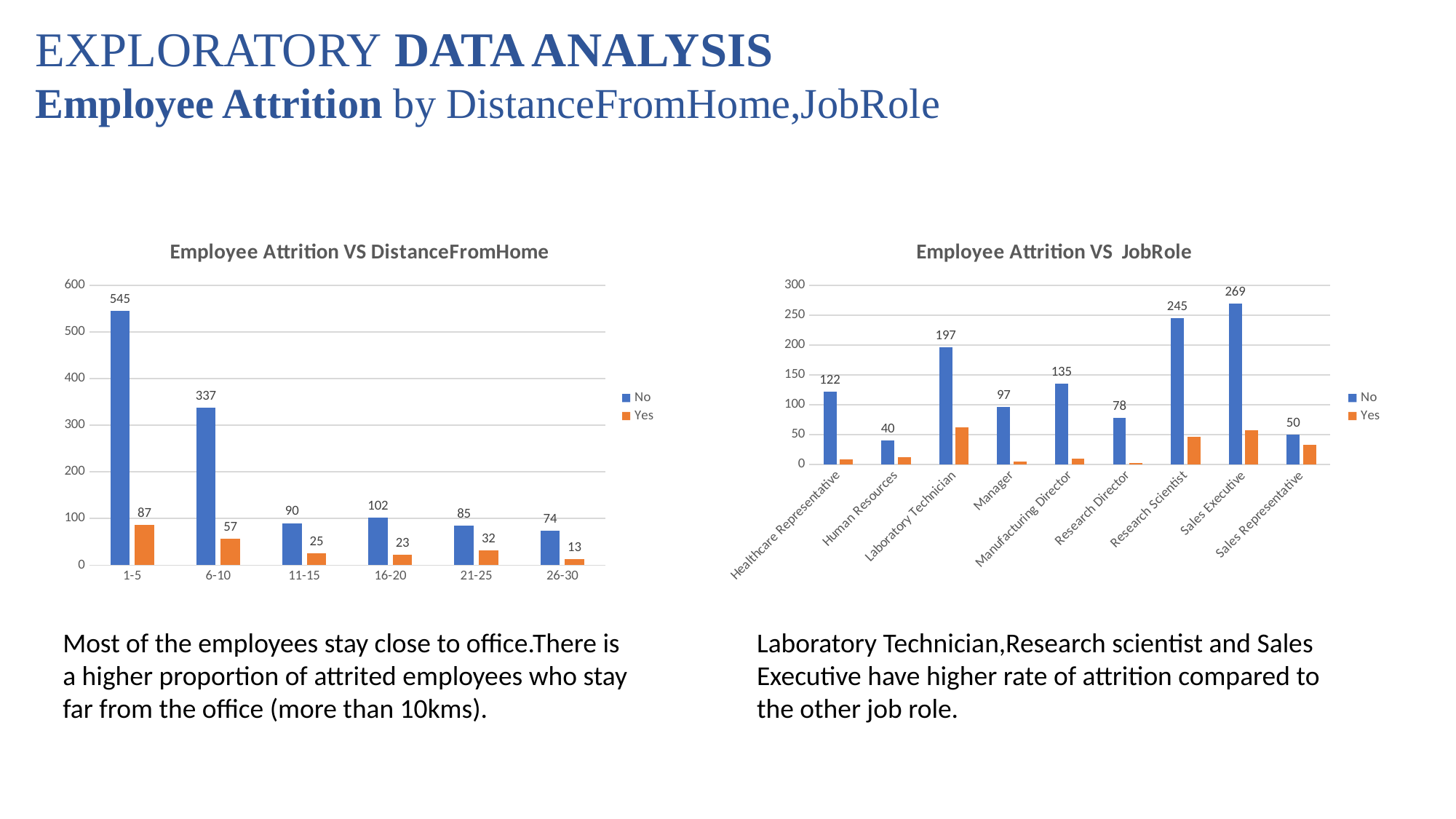

EXPLORATORY DATA ANALYSIS
Employee Attrition by DistanceFromHome,JobRole

### Chart: Employee Attrition VS  JobRole

| Category | No | Yes |
|---|---|---|
| Healthcare Representative | 122.0 | 9.0 |
| Human Resources | 40.0 | 12.0 |
| Laboratory Technician | 197.0 | 62.0 |
| Manager | 97.0 | 5.0 |
| Manufacturing Director | 135.0 | 10.0 |
| Research Director | 78.0 | 2.0 |
| Research Scientist | 245.0 | 47.0 |
| Sales Executive | 269.0 | 57.0 |
| Sales Representative | 50.0 | 33.0 |

### Chart: Employee Attrition VS DistanceFromHome

| Category | No | Yes |
|---|---|---|
| 1-5 | 545.0 | 87.0 |
| 6-10 | 337.0 | 57.0 |
| 11-15 | 90.0 | 25.0 |
| 16-20 | 102.0 | 23.0 |
| 21-25 | 85.0 | 32.0 |
| 26-30 | 74.0 | 13.0 |
Most of the employees stay close to office.There is a higher proportion of attrited employees who stay far from the office (more than 10kms).
Laboratory Technician,Research scientist and Sales Executive have higher rate of attrition compared to the other job role.